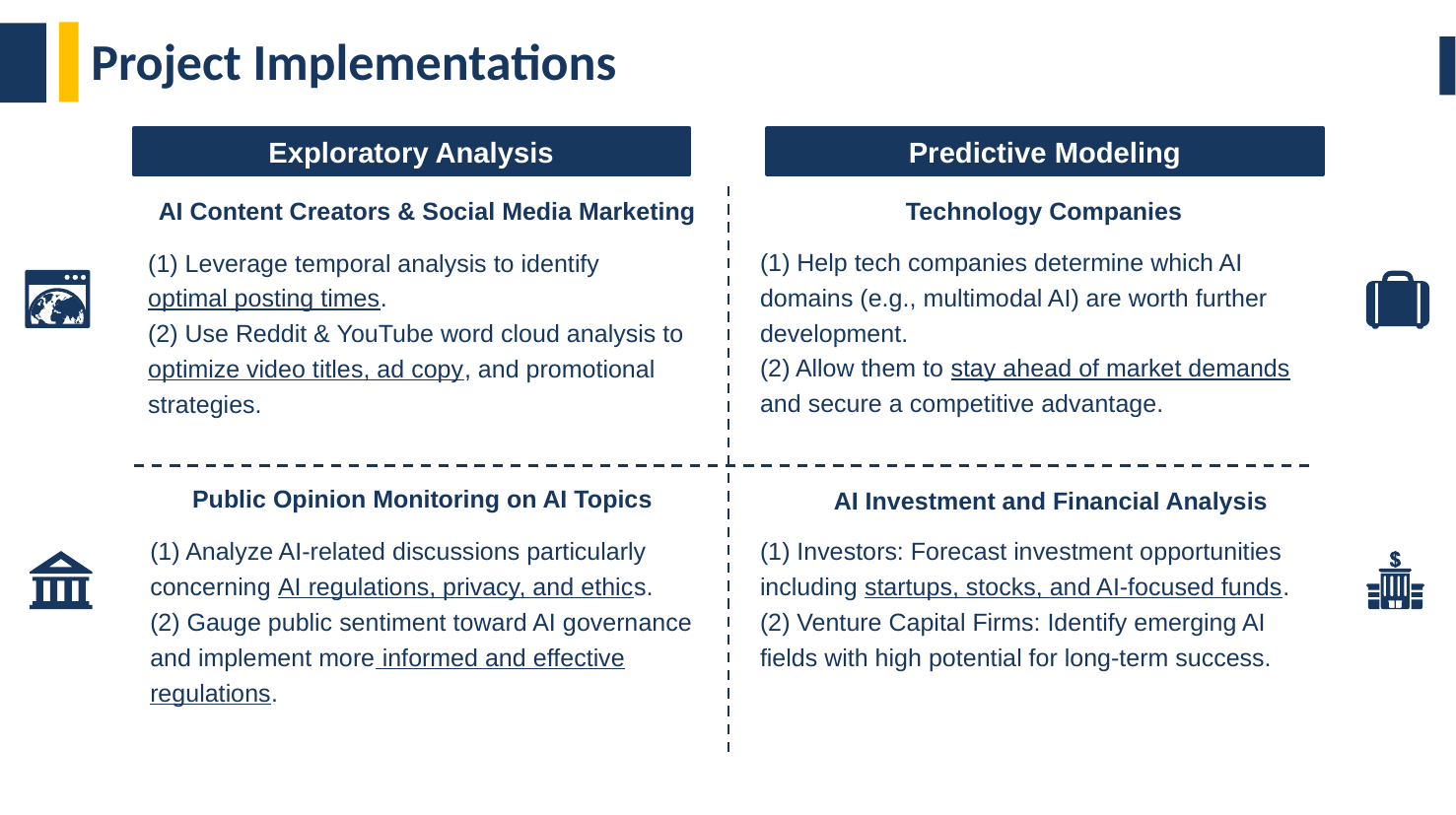

Project Implementations

Exploratory Analysis
Predictive Modeling
AI Content Creators & Social Media Marketing
Technology Companies
(1) Help tech companies determine which AI domains (e.g., multimodal AI) are worth further development.
(2) Allow them to stay ahead of market demands and secure a competitive advantage.
Leverage temporal analysis to identify
optimal posting times.
(2) Use Reddit & YouTube word cloud analysis to optimize video titles, ad copy, and promotional strategies.

Public Opinion Monitoring on AI Topics
AI Investment and Financial Analysis
(1) Analyze AI-related discussions particularly concerning AI regulations, privacy, and ethics.
(2) Gauge public sentiment toward AI governance and implement more informed and effective regulations.
(1) Investors: Forecast investment opportunities including startups, stocks, and AI-focused funds.
(2) Venture Capital Firms: Identify emerging AI fields with high potential for long-term success.